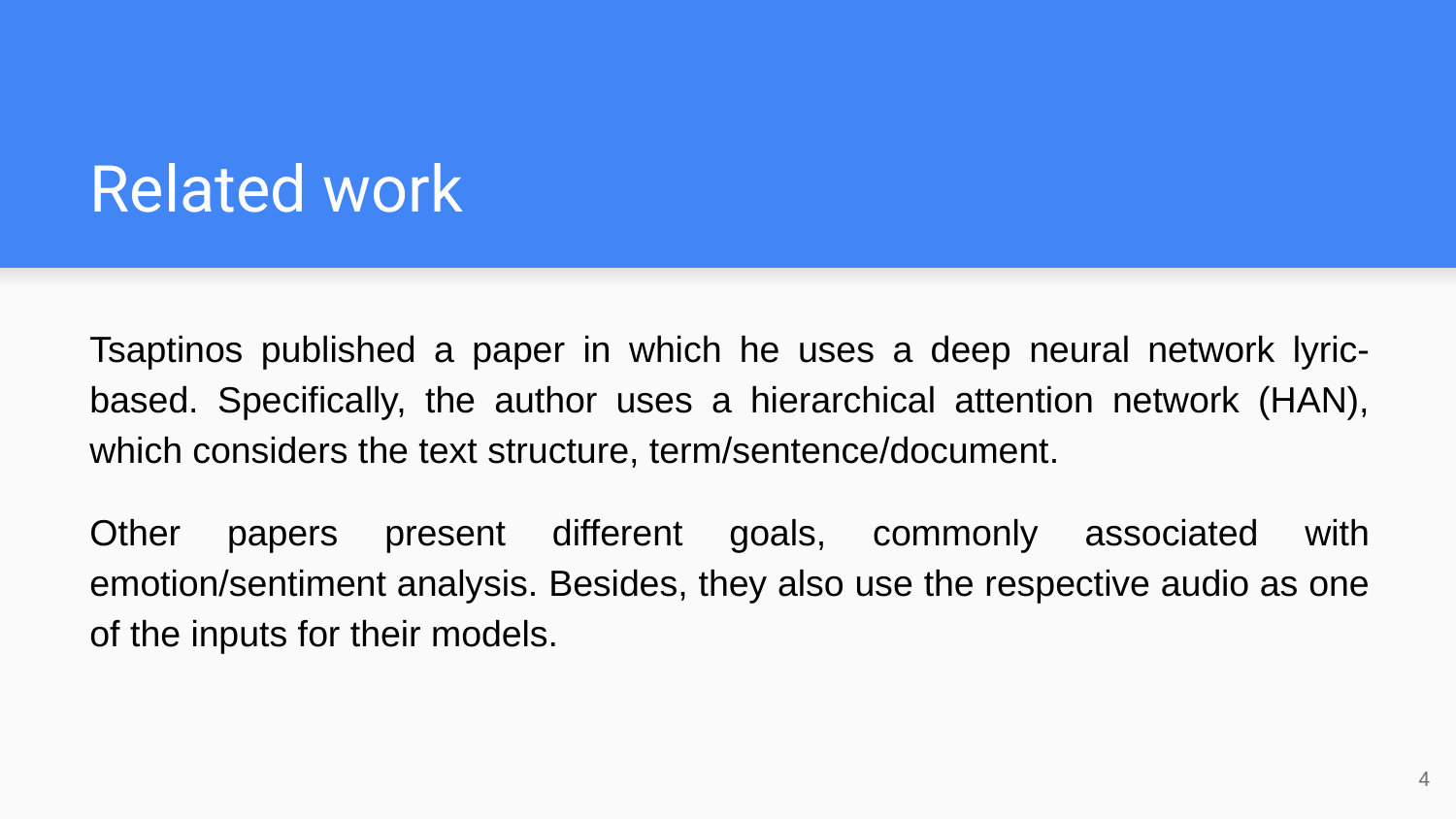

# Related work
Tsaptinos published a paper in which he uses a deep neural network lyric-based. Specifically, the author uses a hierarchical attention network (HAN), which considers the text structure, term/sentence/document.
Other papers present different goals, commonly associated with emotion/sentiment analysis. Besides, they also use the respective audio as one of the inputs for their models.
4